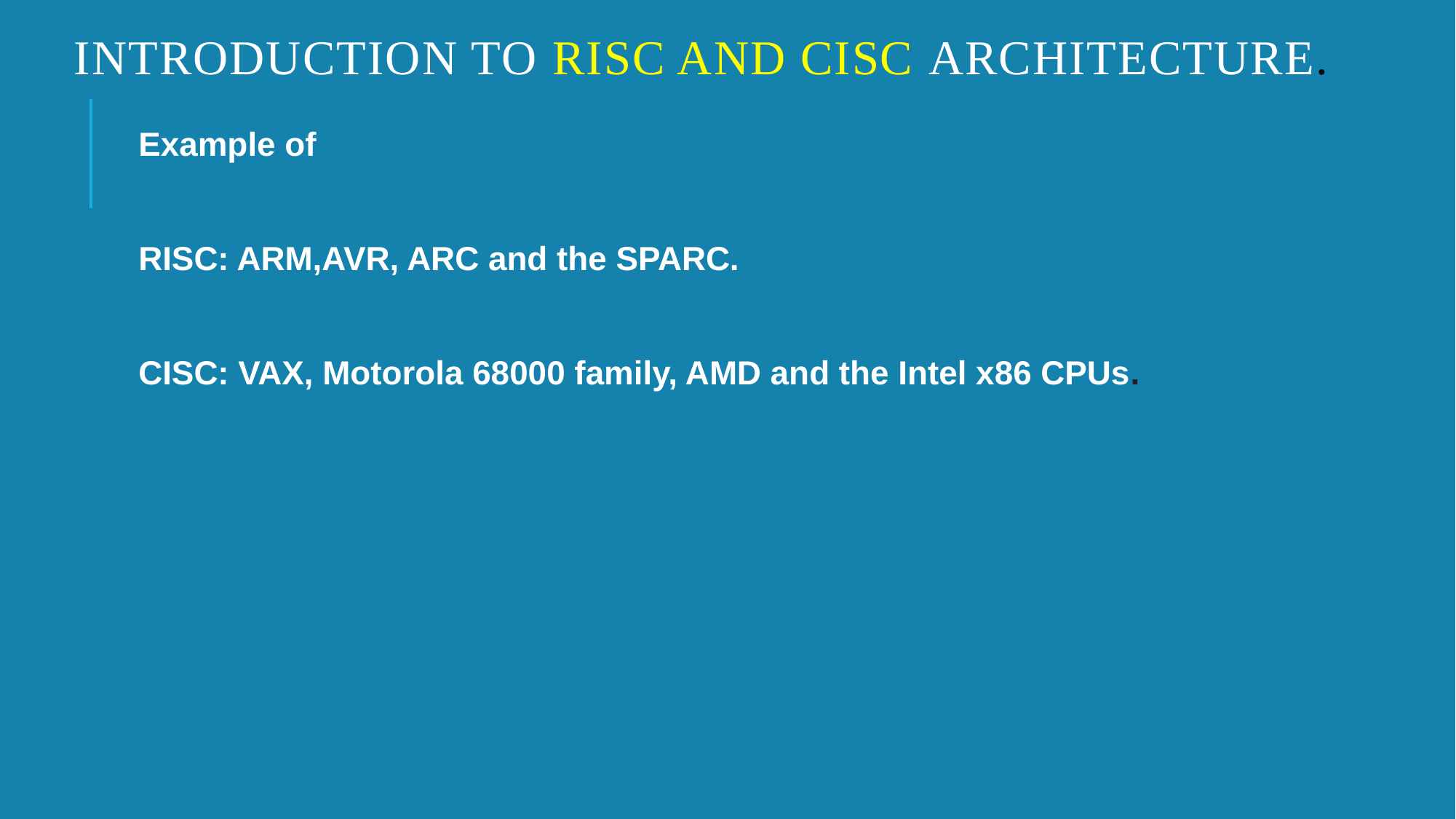

# Introduction to RISC and CISC architecture.
Example of

RISC: ARM,AVR, ARC and the SPARC.

CISC: VAX, Motorola 68000 family, AMD and the Intel x86 CPUs.